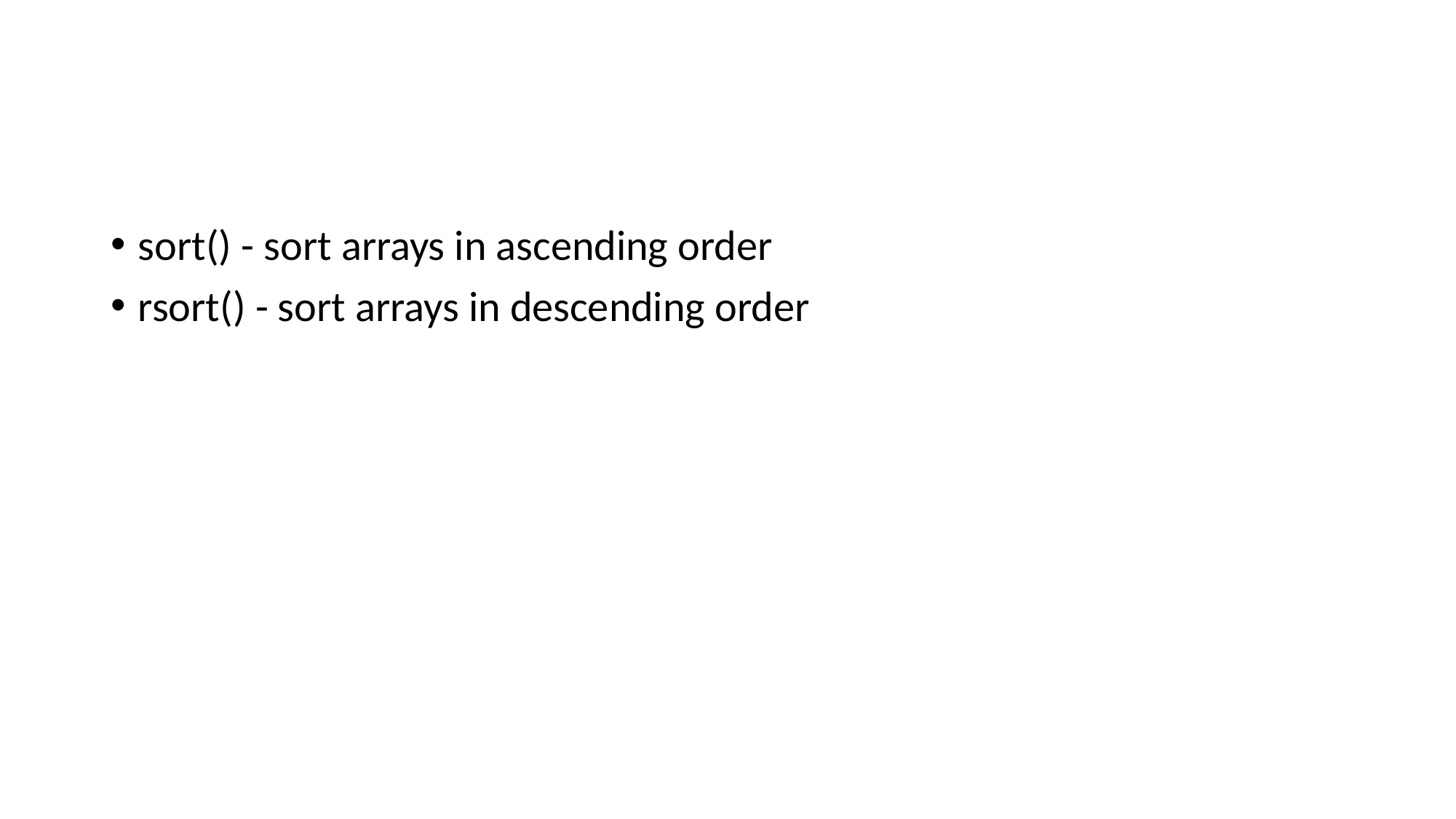

#
sort() - sort arrays in ascending order
rsort() - sort arrays in descending order